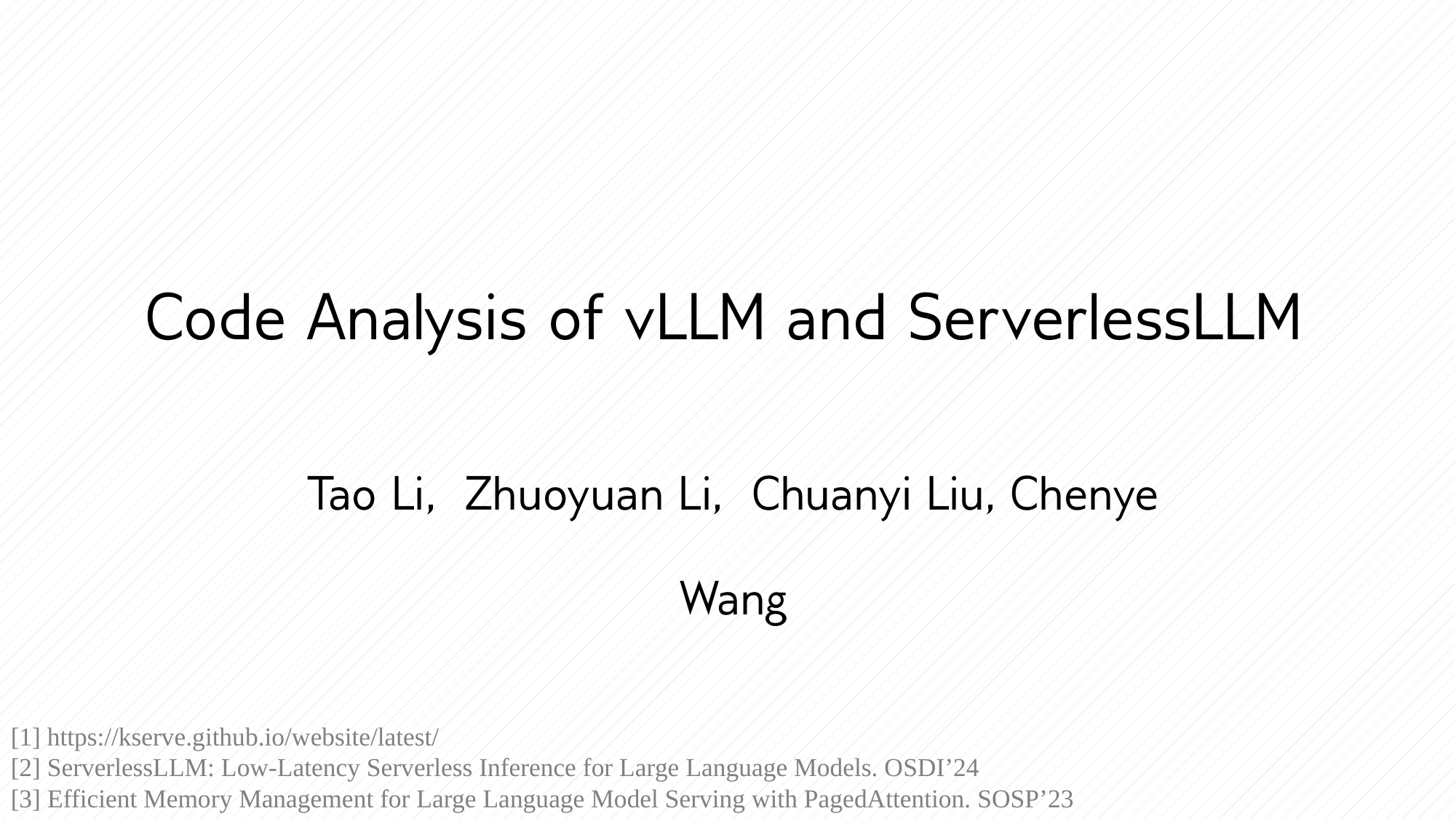

# Code Analysis of vLLM and ServerlessLLM
Tao Li,  Zhuoyuan Li,  Chuanyi Liu, Chenye Wang

[1] https://kserve.github.io/website/latest/
[2] ServerlessLLM: Low-Latency Serverless Inference for Large Language Models. OSDI’24
[3] Efficient Memory Management for Large Language Model Serving with PagedAttention. SOSP’23